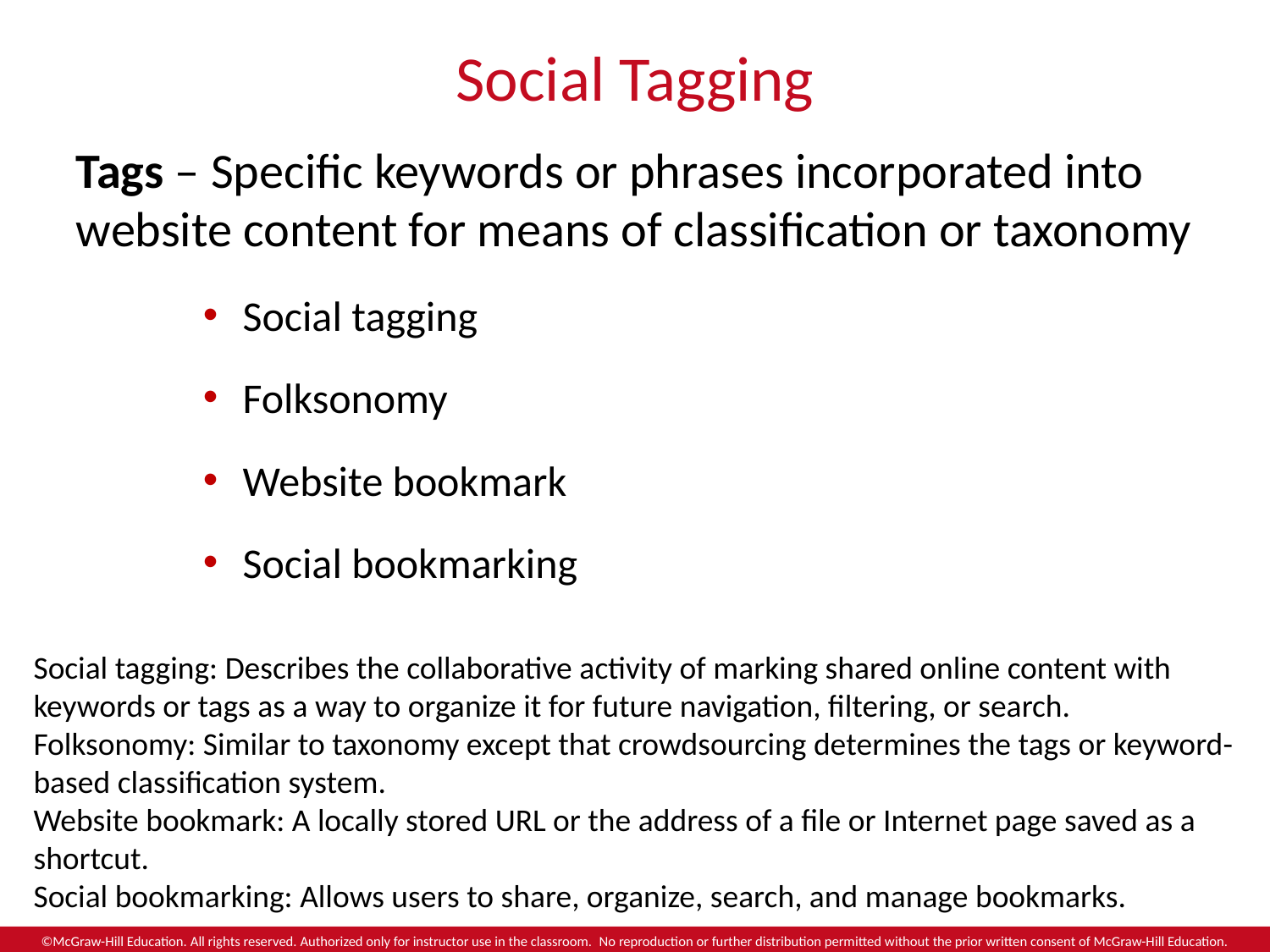

# Social Tagging
Tags – Specific keywords or phrases incorporated into website content for means of classification or taxonomy
Social tagging
Folksonomy
Website bookmark
Social bookmarking
Social tagging: Describes the collaborative activity of marking shared online content with keywords or tags as a way to organize it for future navigation, filtering, or search.
Folksonomy: Similar to taxonomy except that crowdsourcing determines the tags or keyword-based classification system.
Website bookmark: A locally stored URL or the address of a file or Internet page saved as a shortcut.
Social bookmarking: Allows users to share, organize, search, and manage bookmarks.